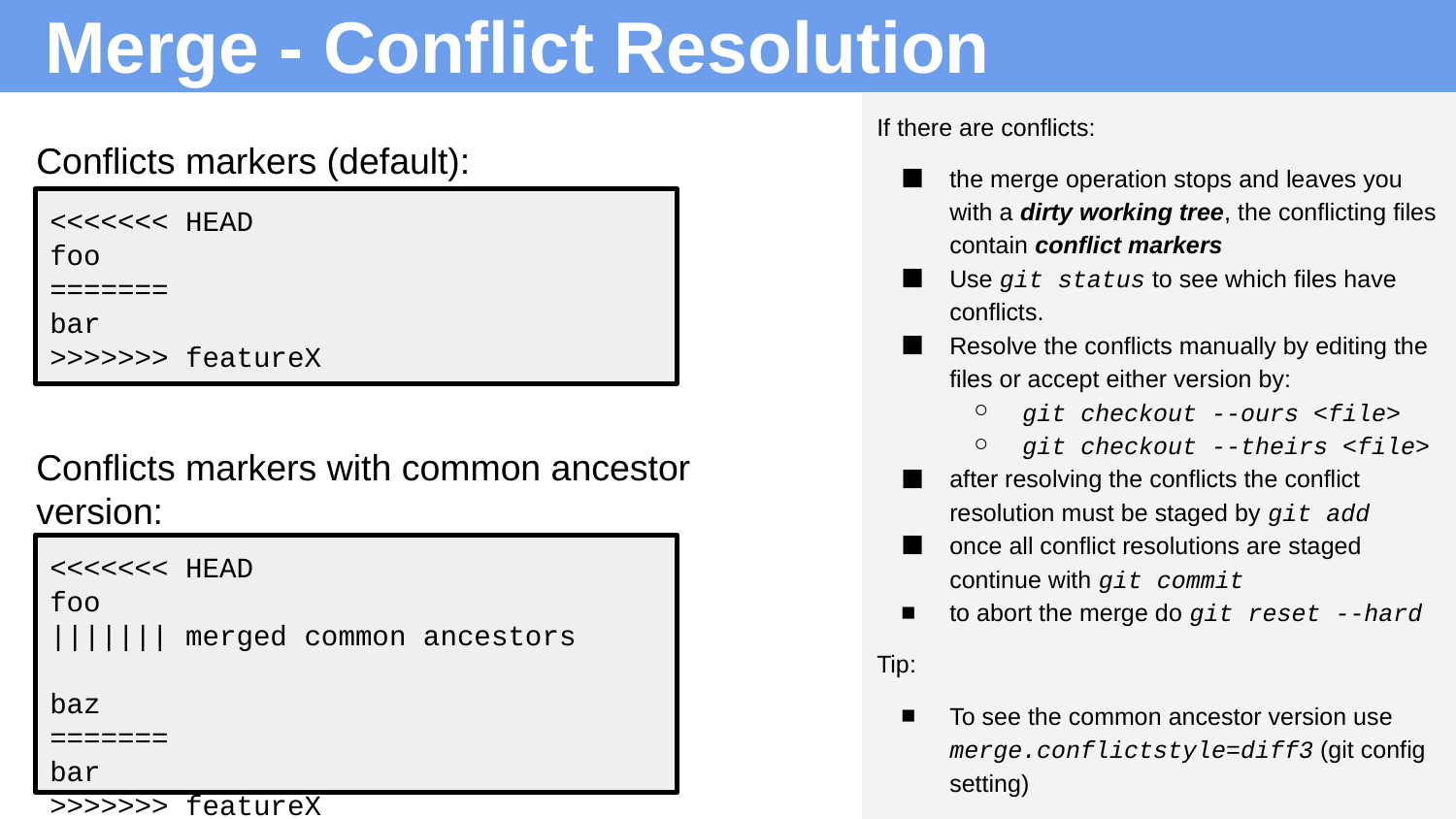

# Merge - Conflict Resolution

If there are conflicts:
the merge operation stops and leaves you with a dirty working tree, the conflicting files contain conflict markers
Use git status to see which files have conflicts.
Resolve the conflicts manually by editing the files or accept either version by:
git checkout --ours <file>
git checkout --theirs <file>
after resolving the conflicts the conflict resolution must be staged by git add
once all conflict resolutions are staged continue with git commit
to abort the merge do git reset --hard
Tip:
To see the common ancestor version use merge.conflictstyle=diff3 (git config setting)
Conflicts markers (default):
<<<<<<< HEAD
foo
=======
bar
>>>>>>> featureX
Conflicts markers with common ancestor
version:
<<<<<<< HEAD
foo
||||||| merged common ancestors
baz
=======
bar
>>>>>>> featureX